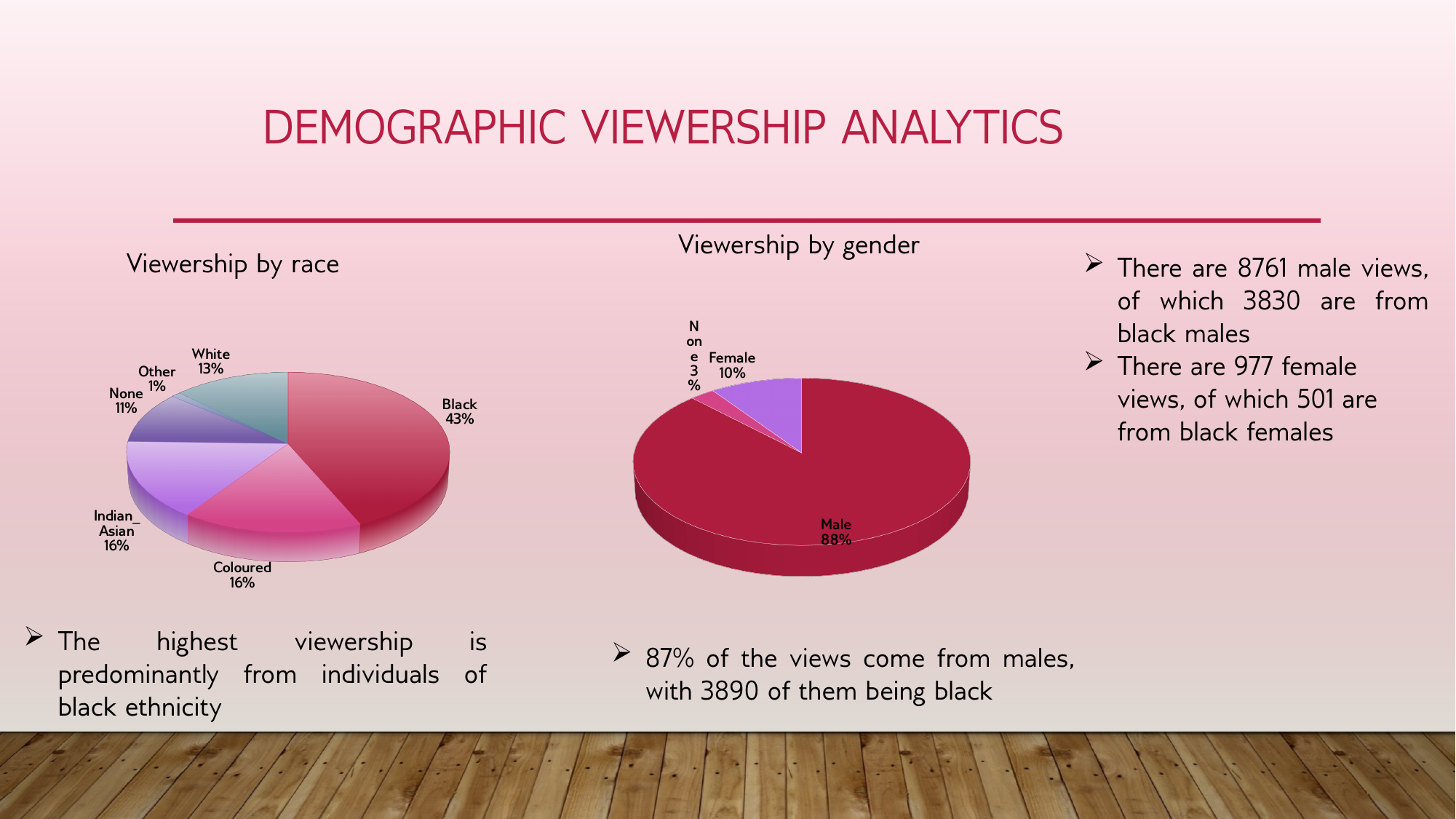

# Demographic Viewership Analytics
Viewership by gender

Viewership by race
There are 8761 male views, of which 3830 are from black males
There are 977 female views, of which 501 are from black females

[unsupported chart]

[unsupported chart]

The highest viewership is predominantly from individuals of black ethnicity
87% of the views come from males, with 3890 of them being black